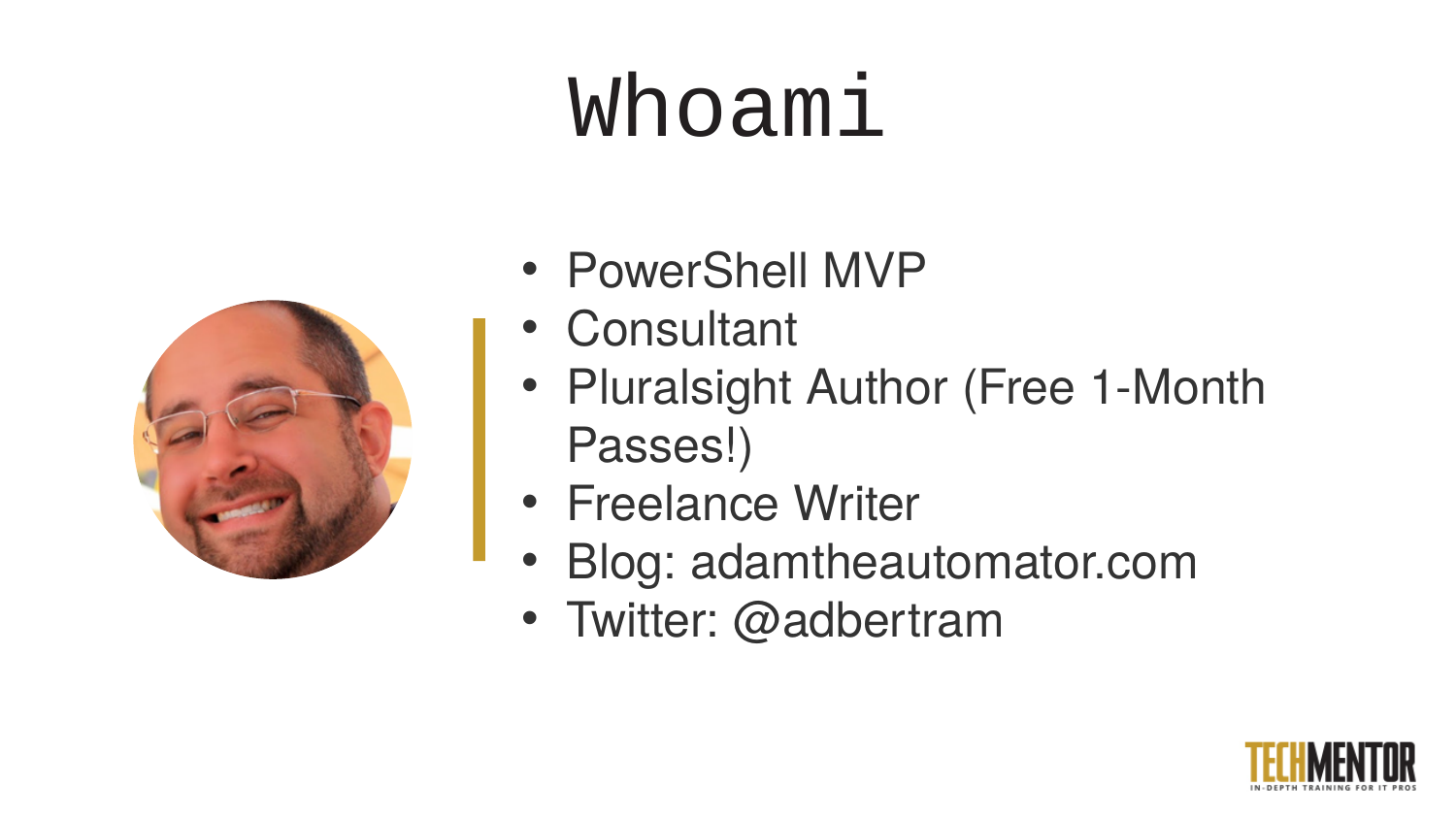

# Whoami
PowerShell MVP
Consultant
Pluralsight Author (Free 1-Month Passes!)
Freelance Writer
Blog: adamtheautomator.com
Twitter: @adbertram